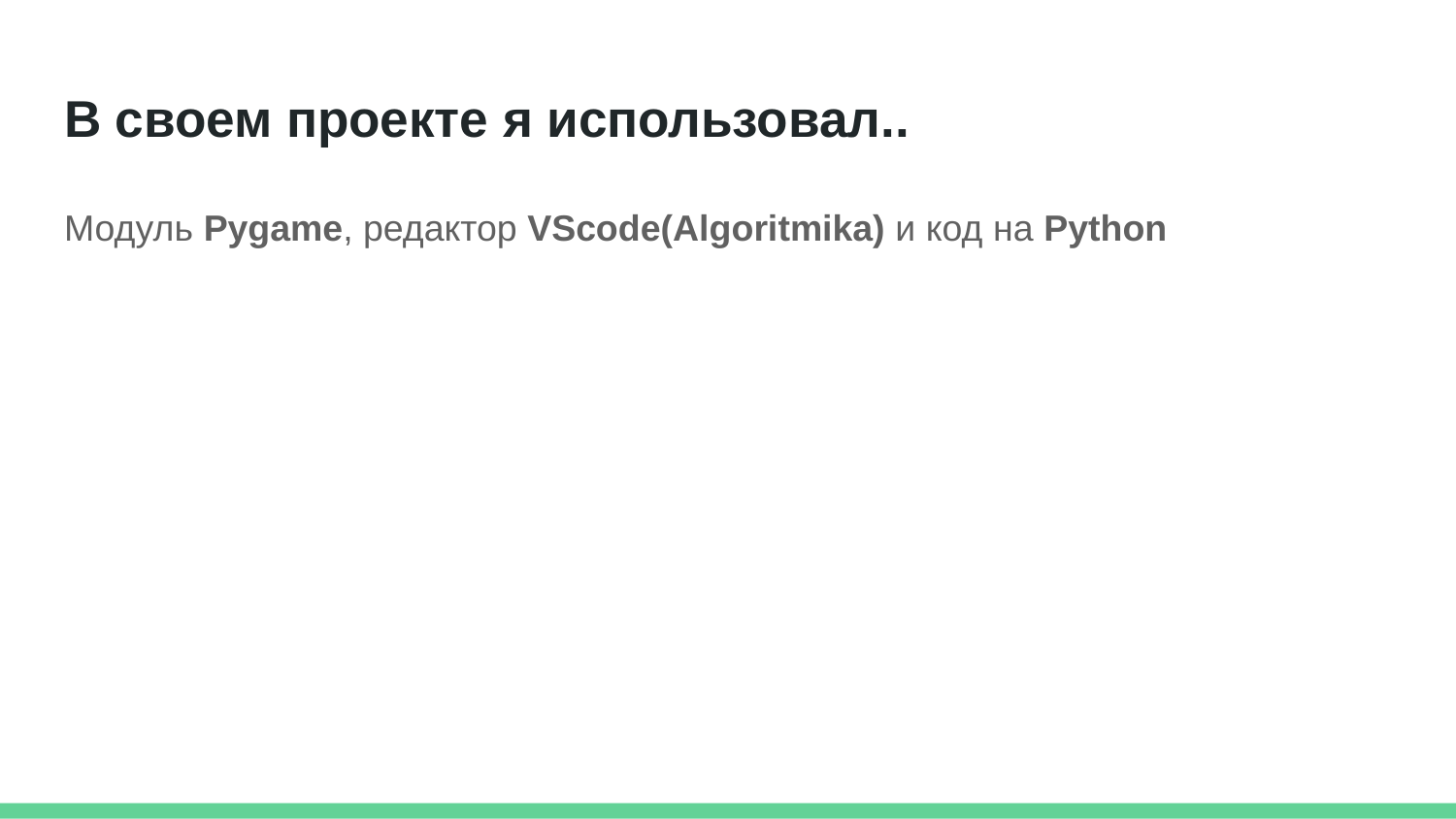

# В своем проекте я использовал..
Модуль Pygame, редактор VScode(Algoritmika) и код на Python